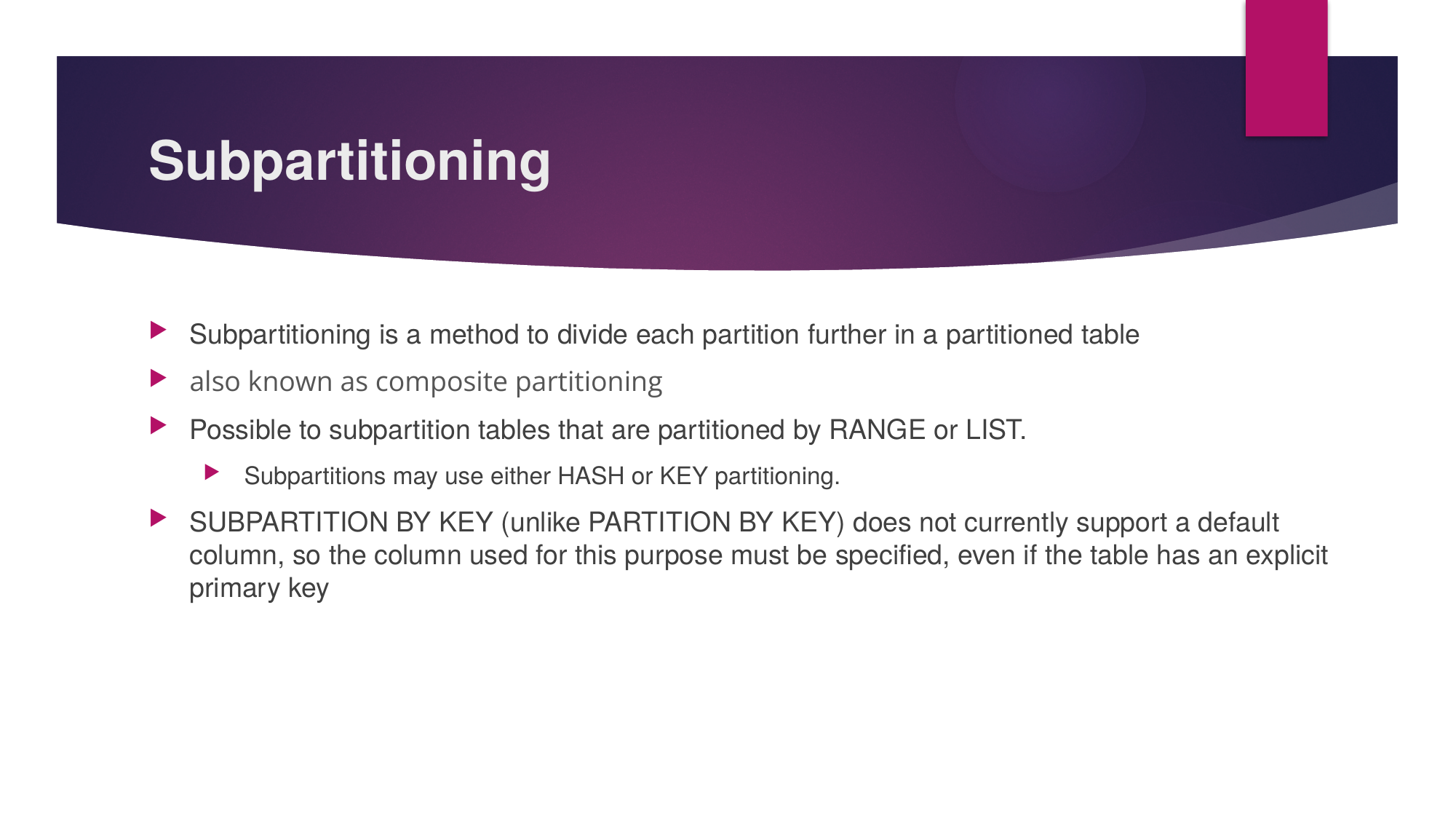

# Subpartitioning
Subpartitioning is a method to divide each partition further in a partitioned table
also known as composite partitioning
Possible to subpartition tables that are partitioned by RANGE or LIST.
 Subpartitions may use either HASH or KEY partitioning.
SUBPARTITION BY KEY (unlike PARTITION BY KEY) does not currently support a default column, so the column used for this purpose must be specified, even if the table has an explicit primary key